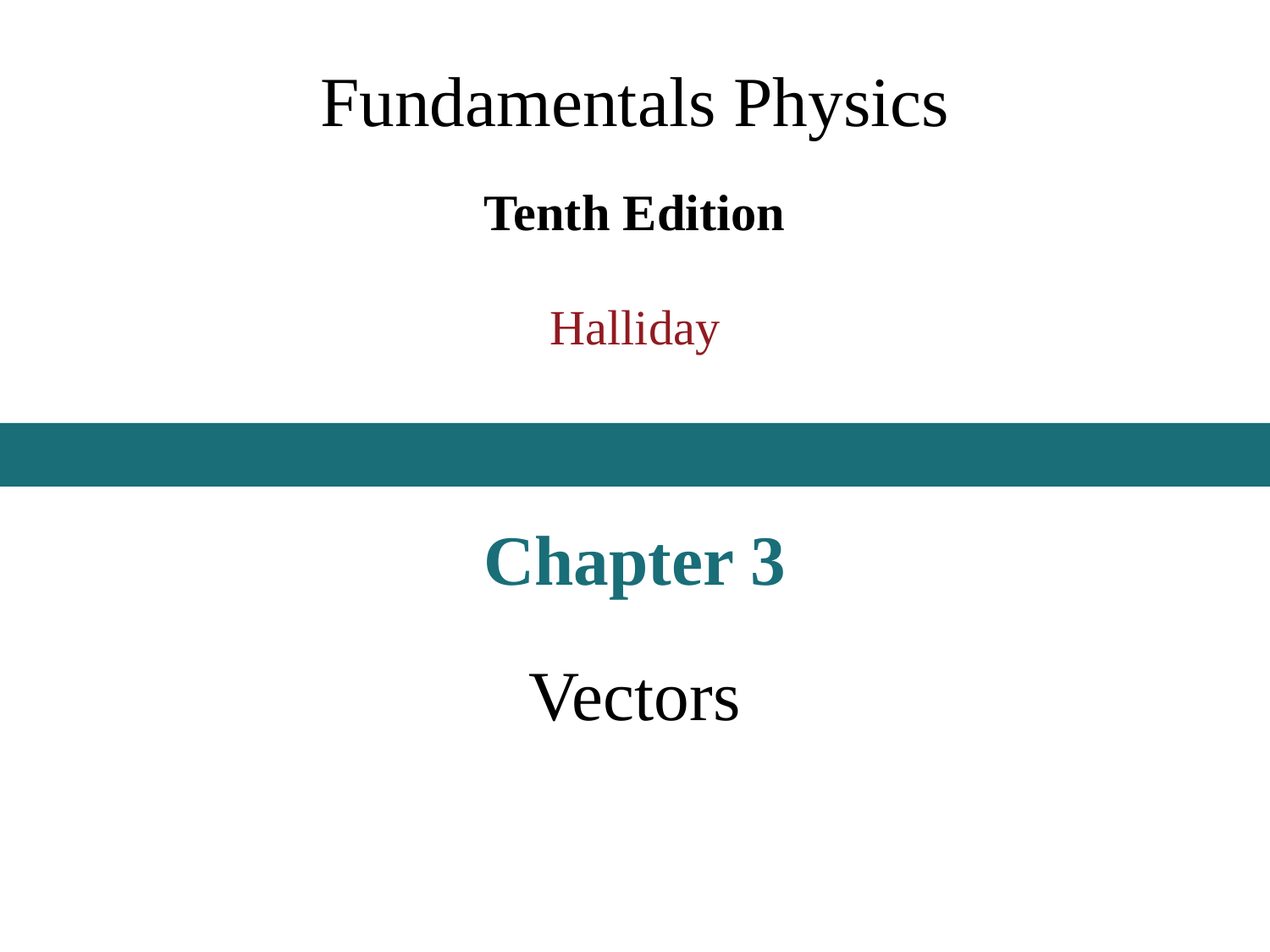

# Fundamentals Physics
Tenth Edition
Halliday
Chapter 3
Vectors